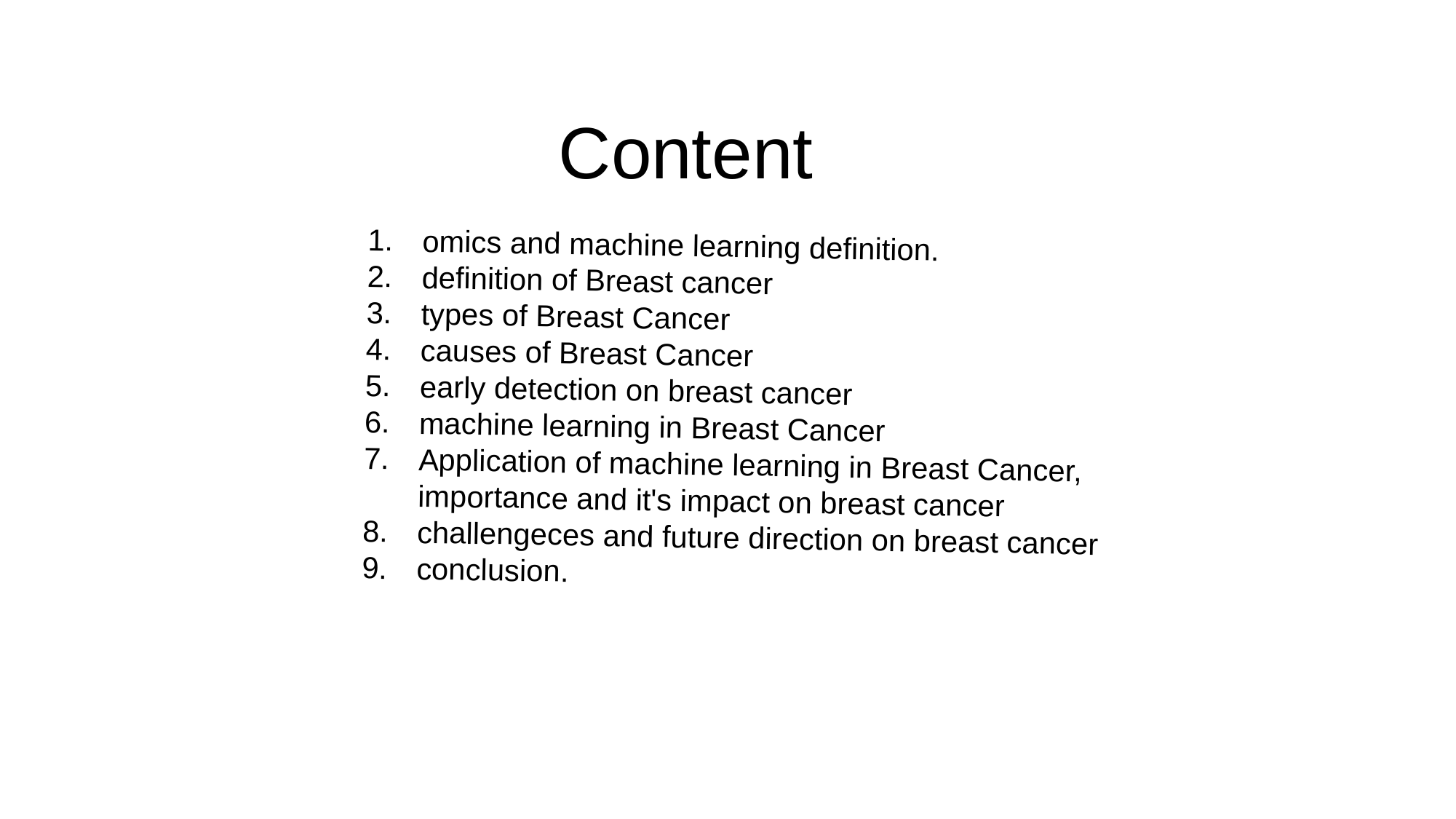

Content
omics and machine learning definition.
definition of Breast cancer
types of Breast Cancer
causes of Breast Cancer
early detection on breast cancer
machine learning in Breast Cancer
Application of machine learning in Breast Cancer, importance and it's impact on breast cancer
challengeces and future direction on breast cancer
conclusion.